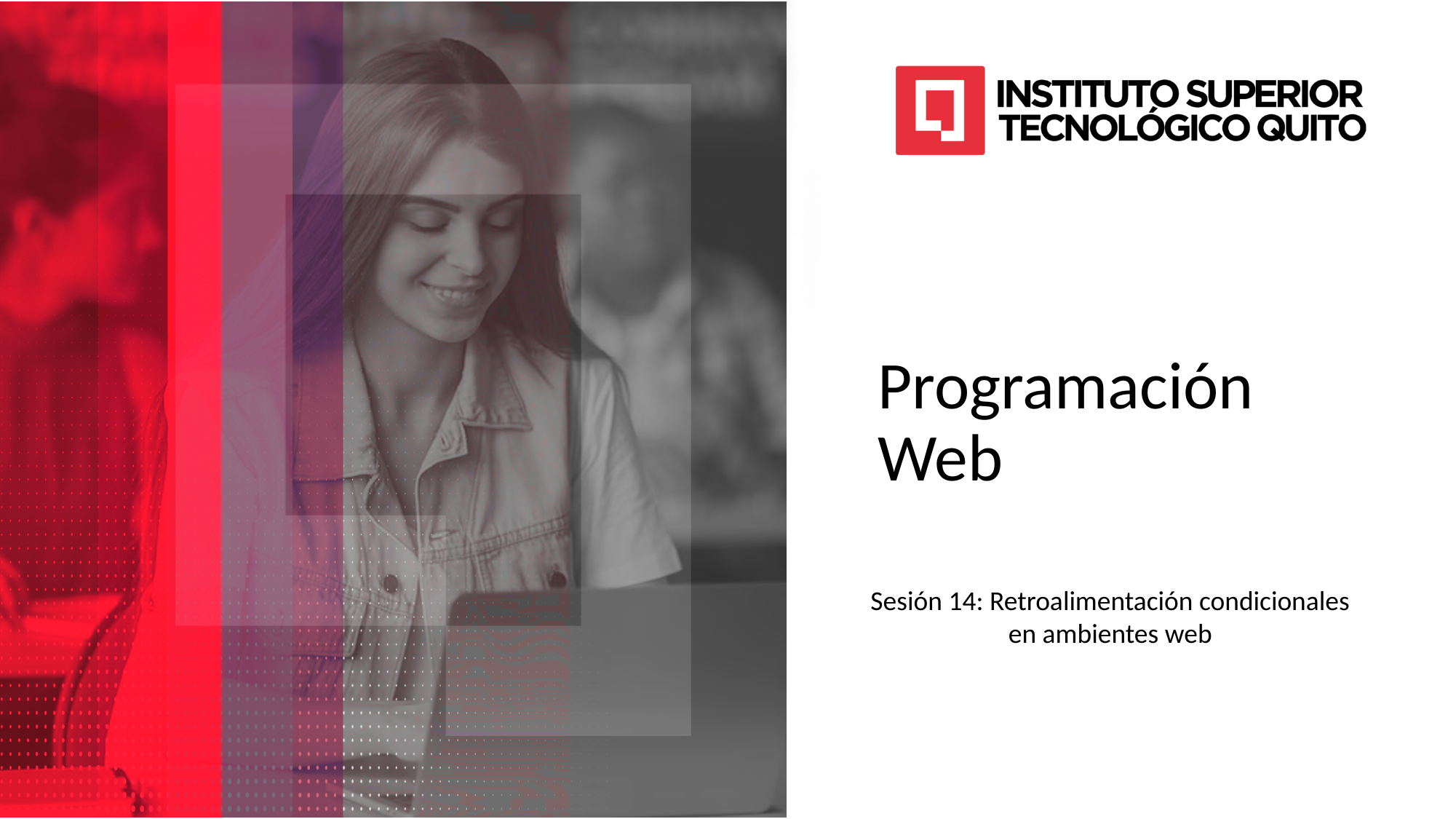

Programación Web
Sesión 14: Retroalimentación condicionales
en ambientes web